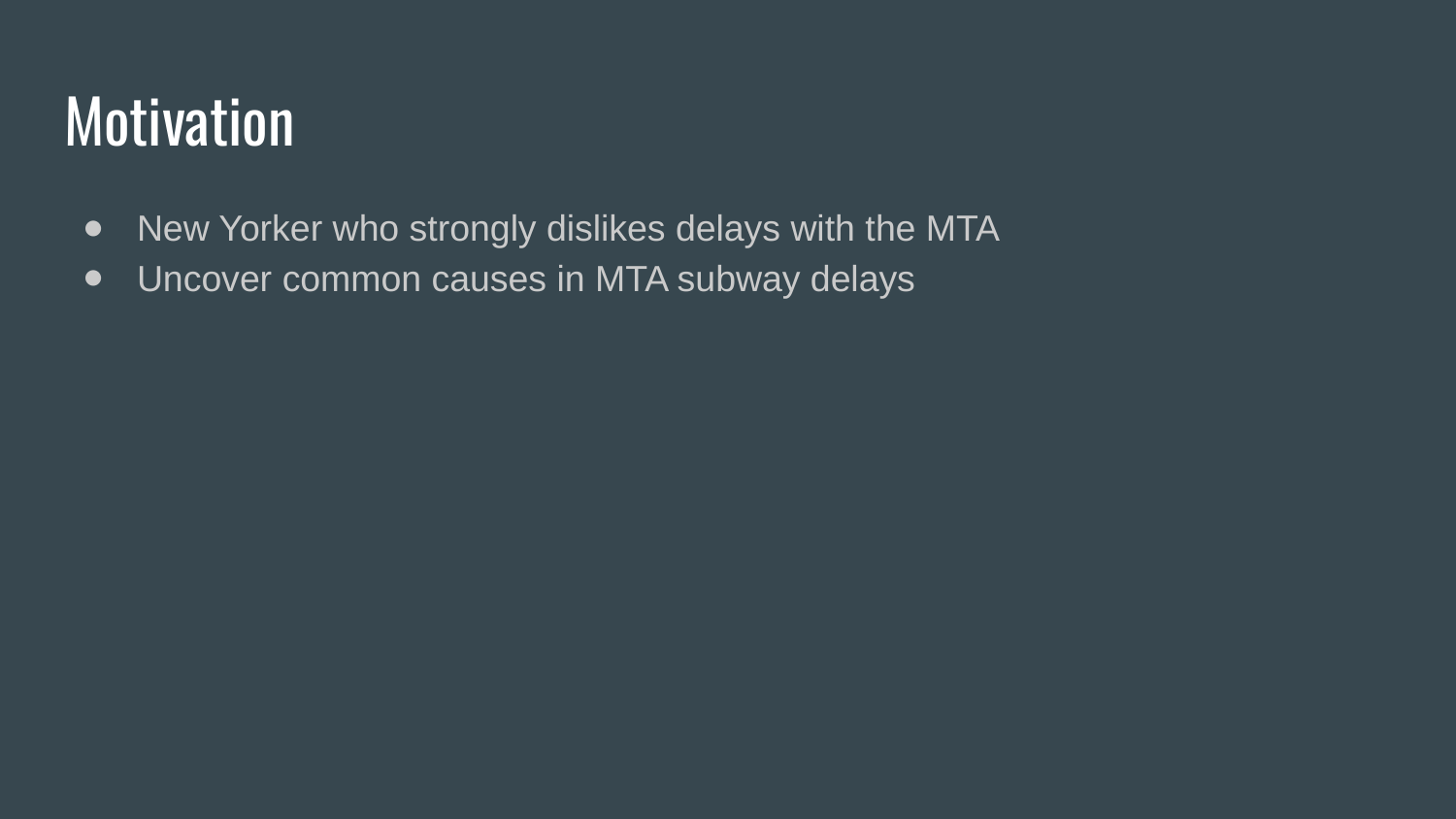

# Motivation
New Yorker who strongly dislikes delays with the MTA
Uncover common causes in MTA subway delays